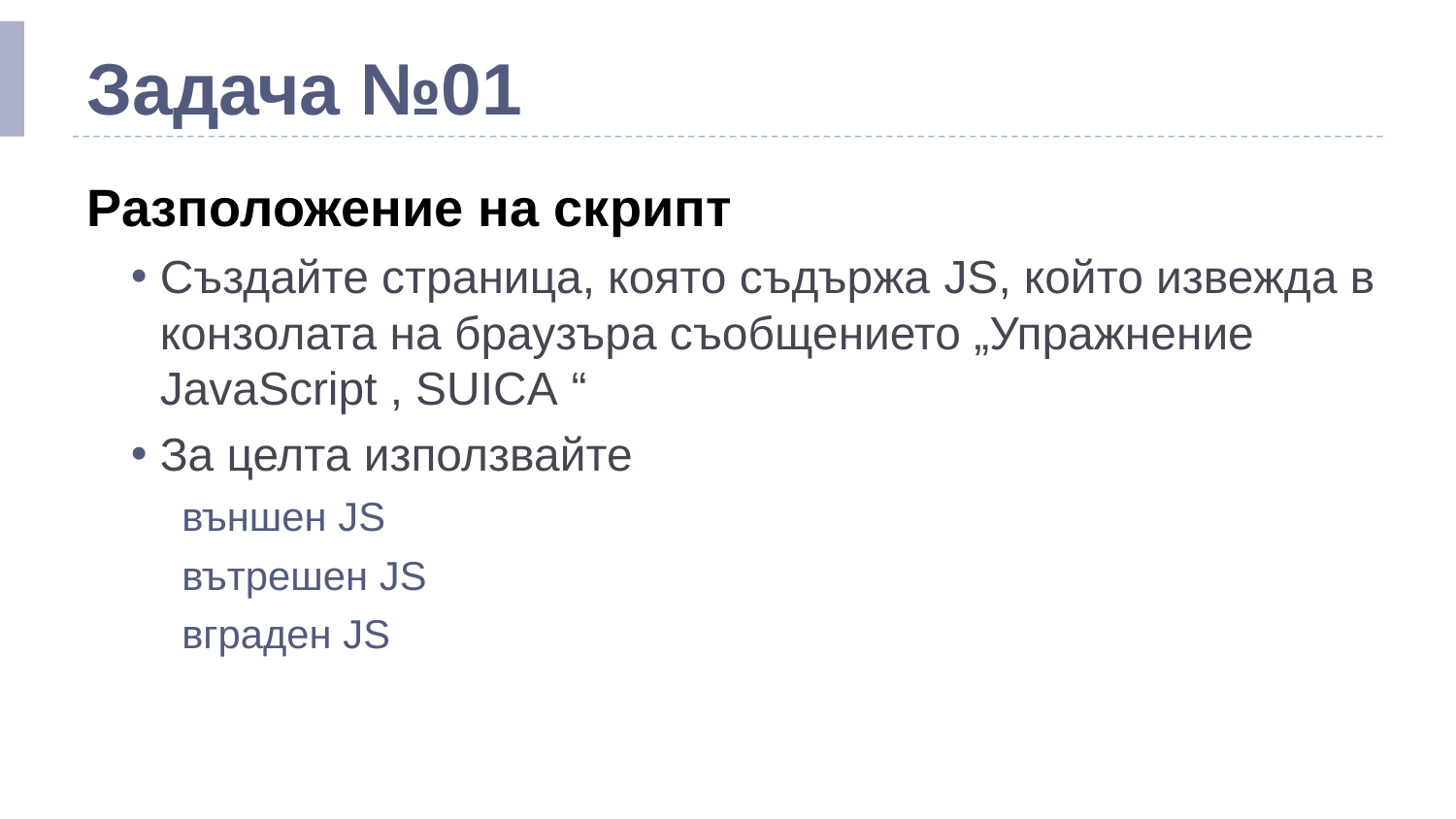

# Задача №01
Разположение на скрипт
Създайте страница, която съдържа JS, който извежда в конзолата на браузъра съобщението „Упражнение JavaScript , SUICA “
За целта използвайте
външен JS
вътрешен JS
вграден JS